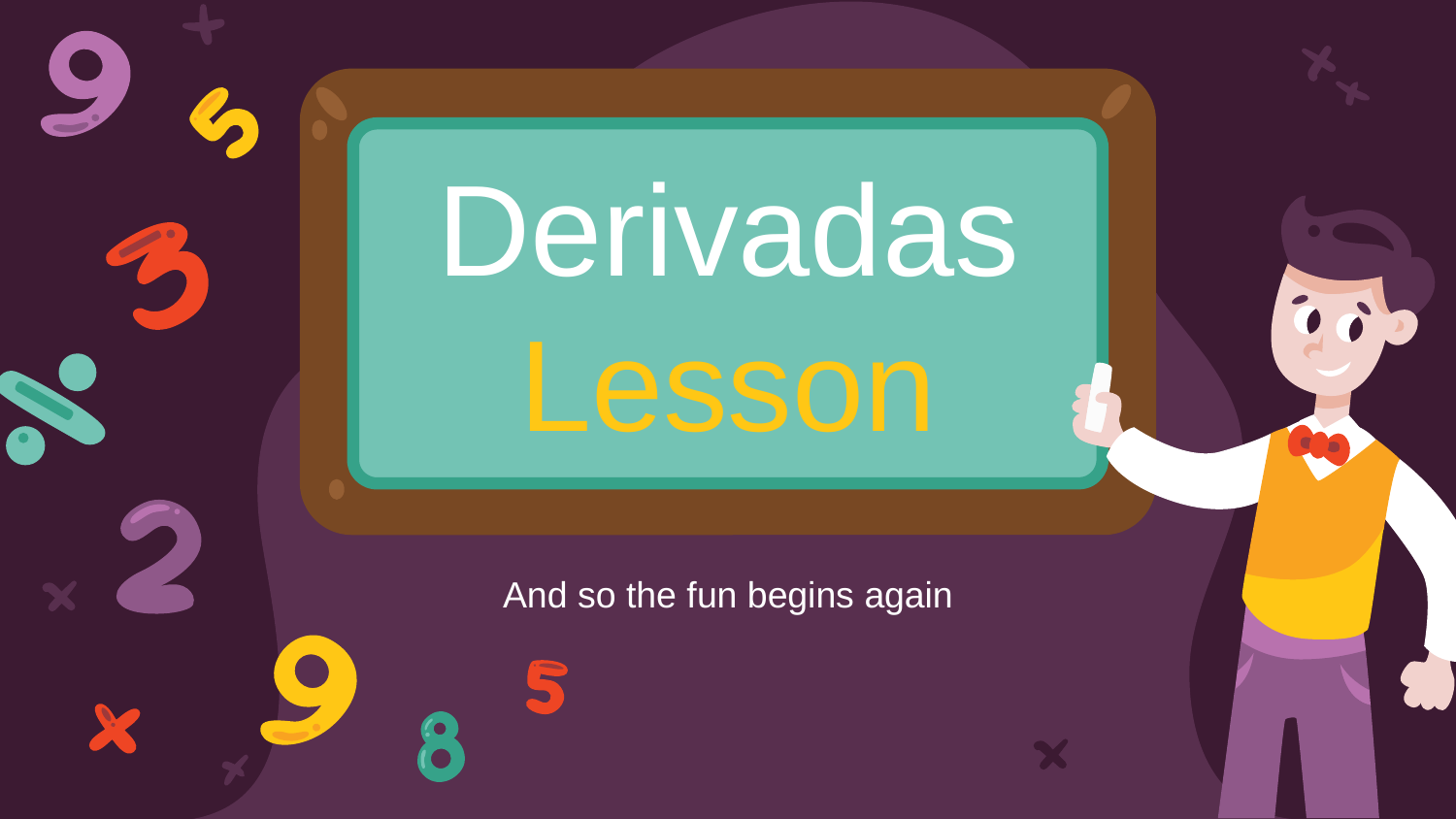

# Derivadas
Lesson

And so the fun begins again